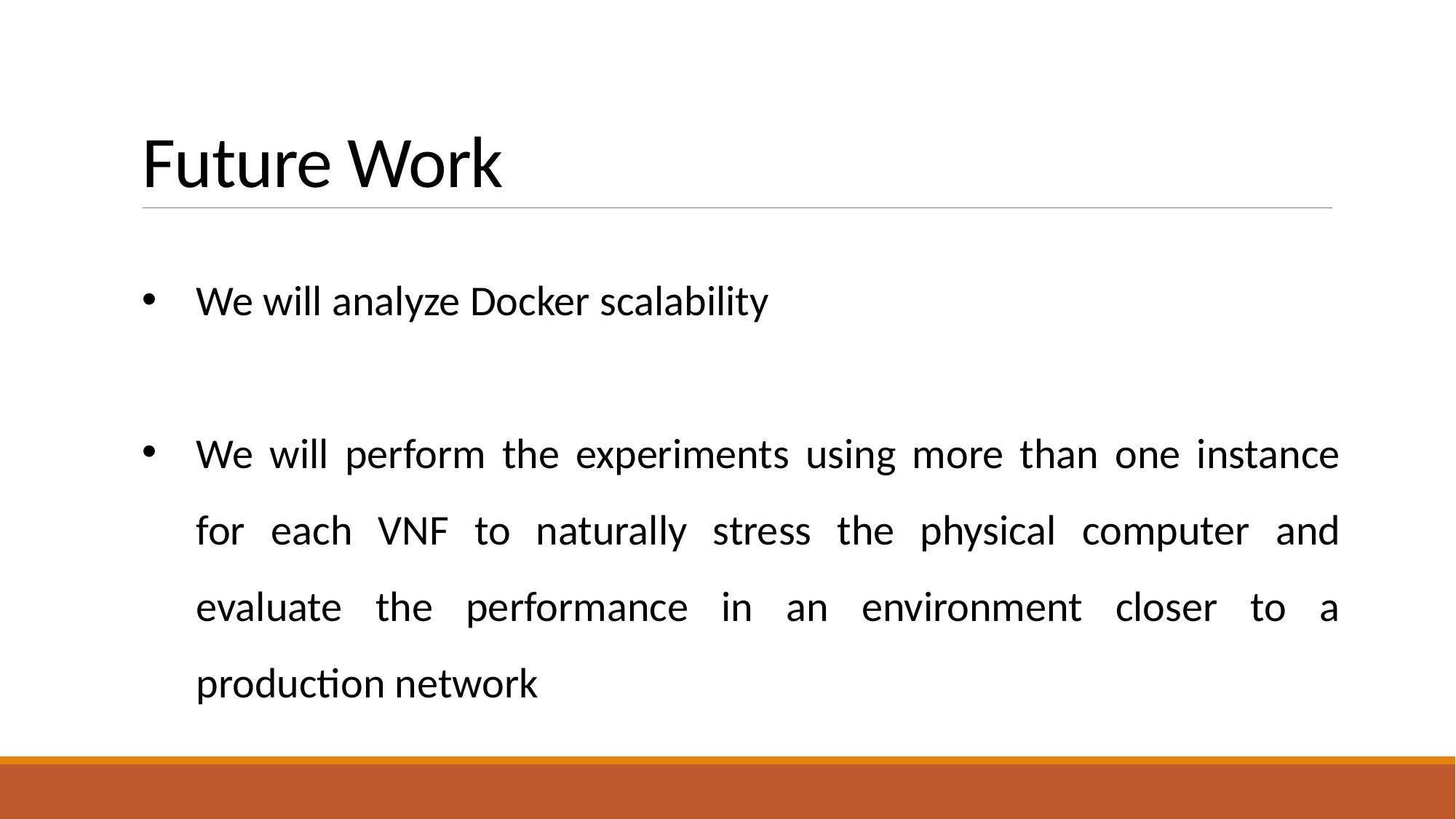

# Future Work
We will analyze Docker scalability

We will perform the experiments using more than one instance for each VNF to naturally stress the physical computer and evaluate the performance in an environment closer to a production network